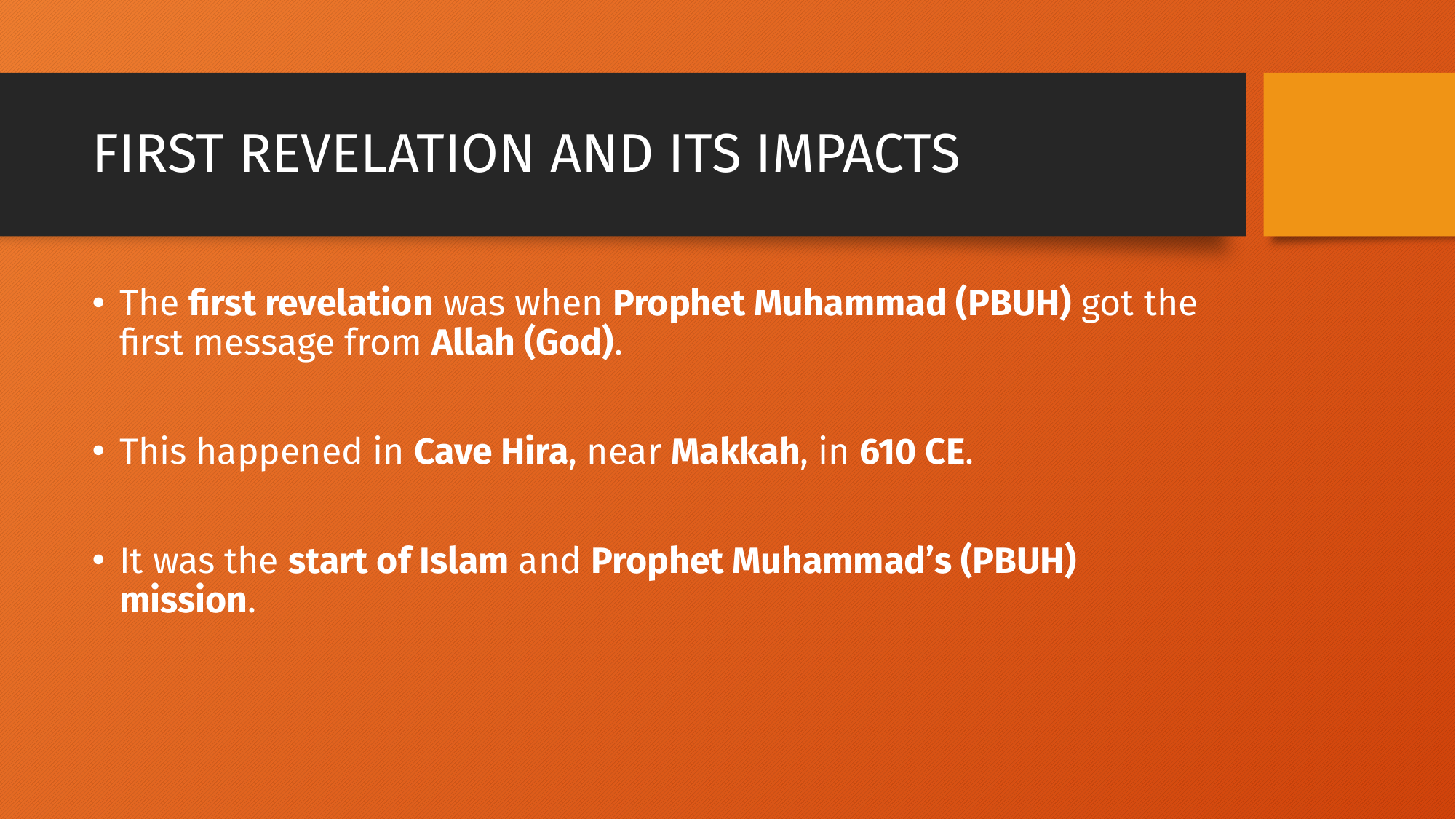

# FIRST REVELATION AND ITS IMPACTS
The first revelation was when Prophet Muhammad (PBUH) got the first message from Allah (God).

This happened in Cave Hira, near Makkah, in 610 CE.

It was the start of Islam and Prophet Muhammad’s (PBUH) mission.